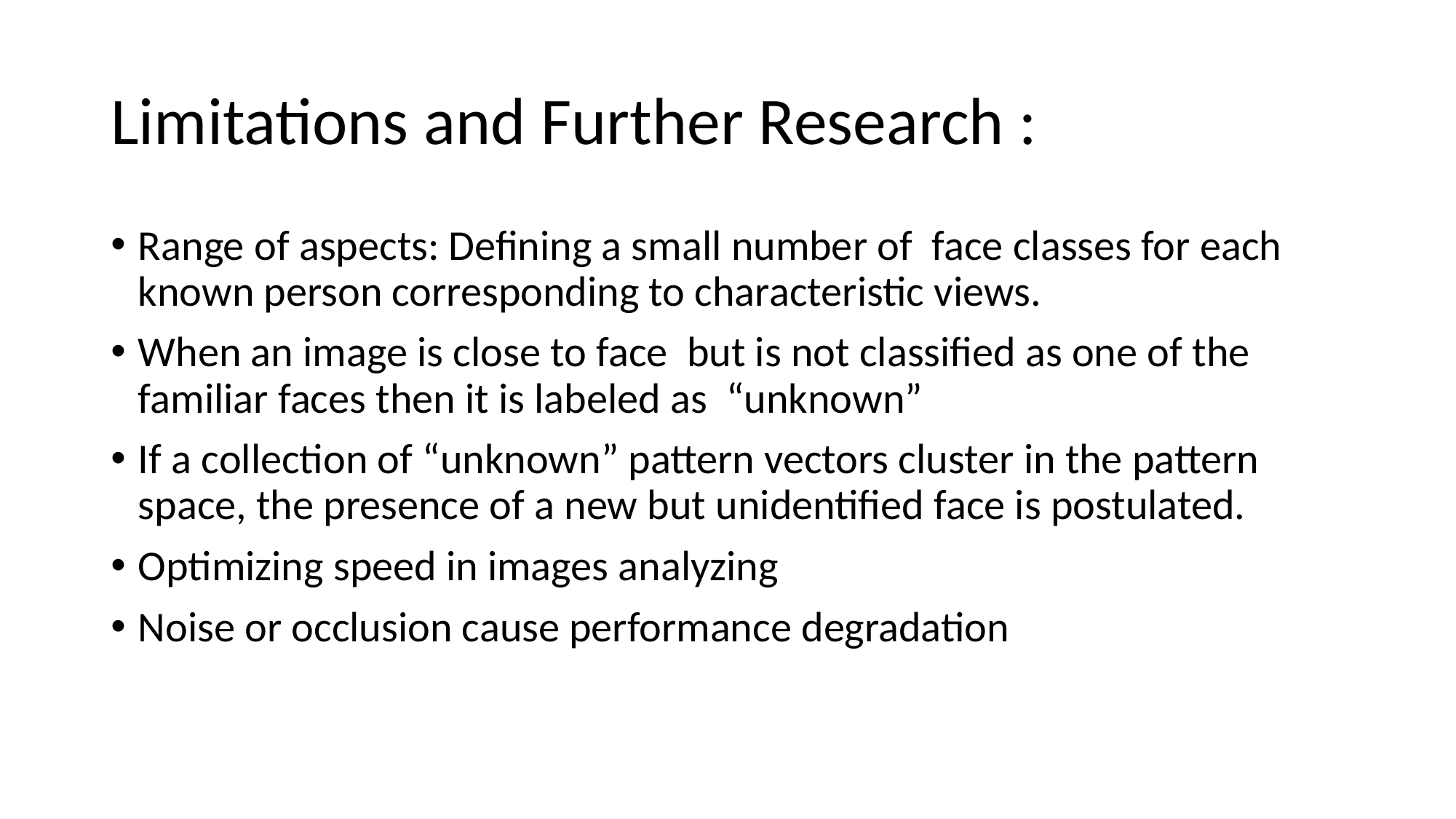

# Limitations and Further Research :
Range of aspects: Defining a small number of  face classes for each known person corresponding to characteristic views.
When an image is close to face  but is not classified as one of the familiar faces then it is labeled as  “unknown”
If a collection of “unknown” pattern vectors cluster in the pattern space, the presence of a new but unidentified face is postulated.
Optimizing speed in images analyzing
Noise or occlusion cause performance degradation